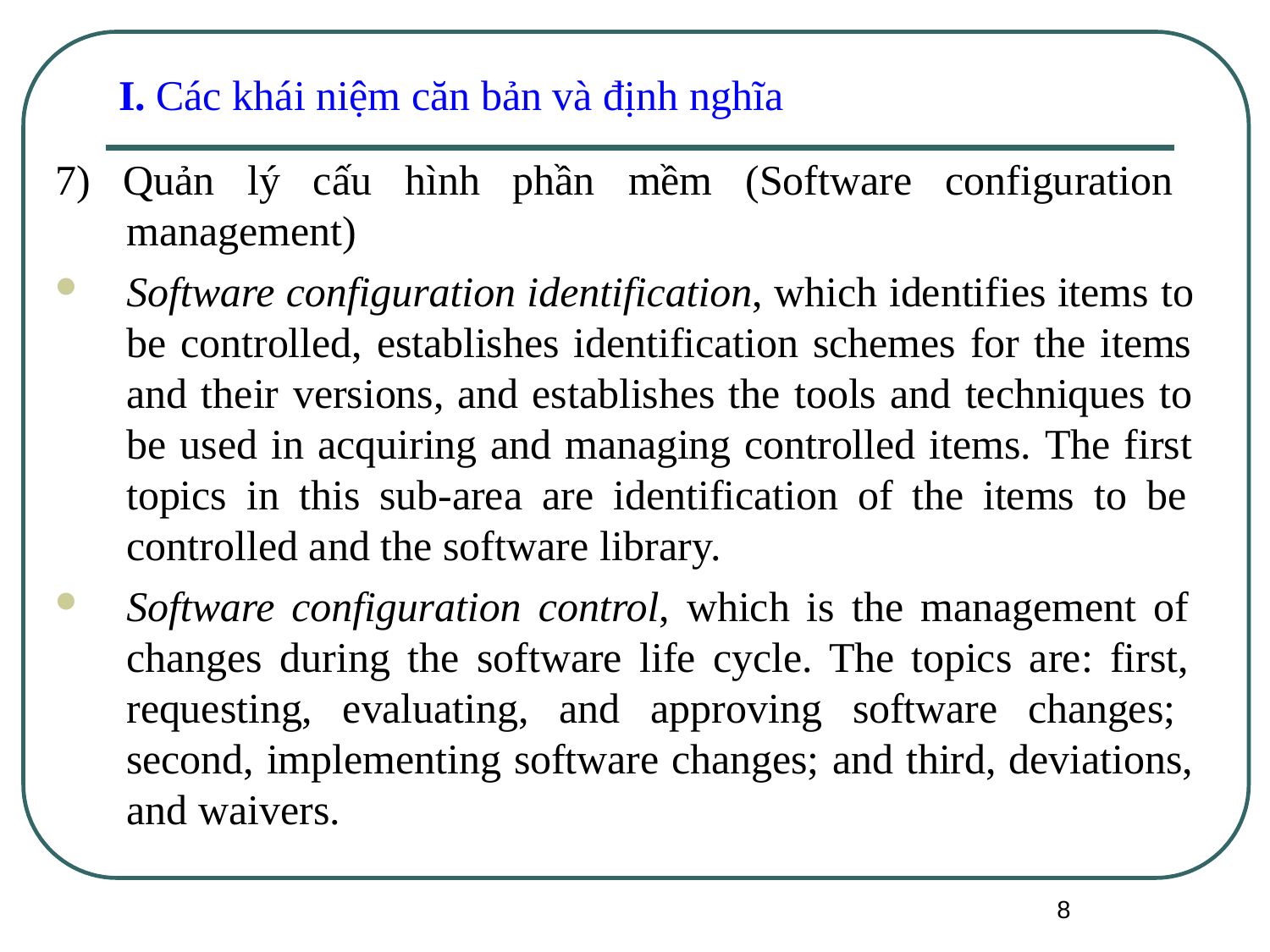

I. Các khái niệm căn bản và định nghĩa
7) Quản lý cấu hình phần mềm (Software configuration  management)
Software configuration identification, which identifies items to  be controlled, establishes identification schemes for the items  and their versions, and establishes the tools and techniques to  be used in acquiring and managing controlled items. The first  topics in this sub-area are identification of the items to be  controlled and the software library.
Software configuration control, which is the management of  changes during the software life cycle. The topics are: first,  requesting, evaluating, and approving software changes;  second, implementing software changes; and third, deviations,  and waivers.
8